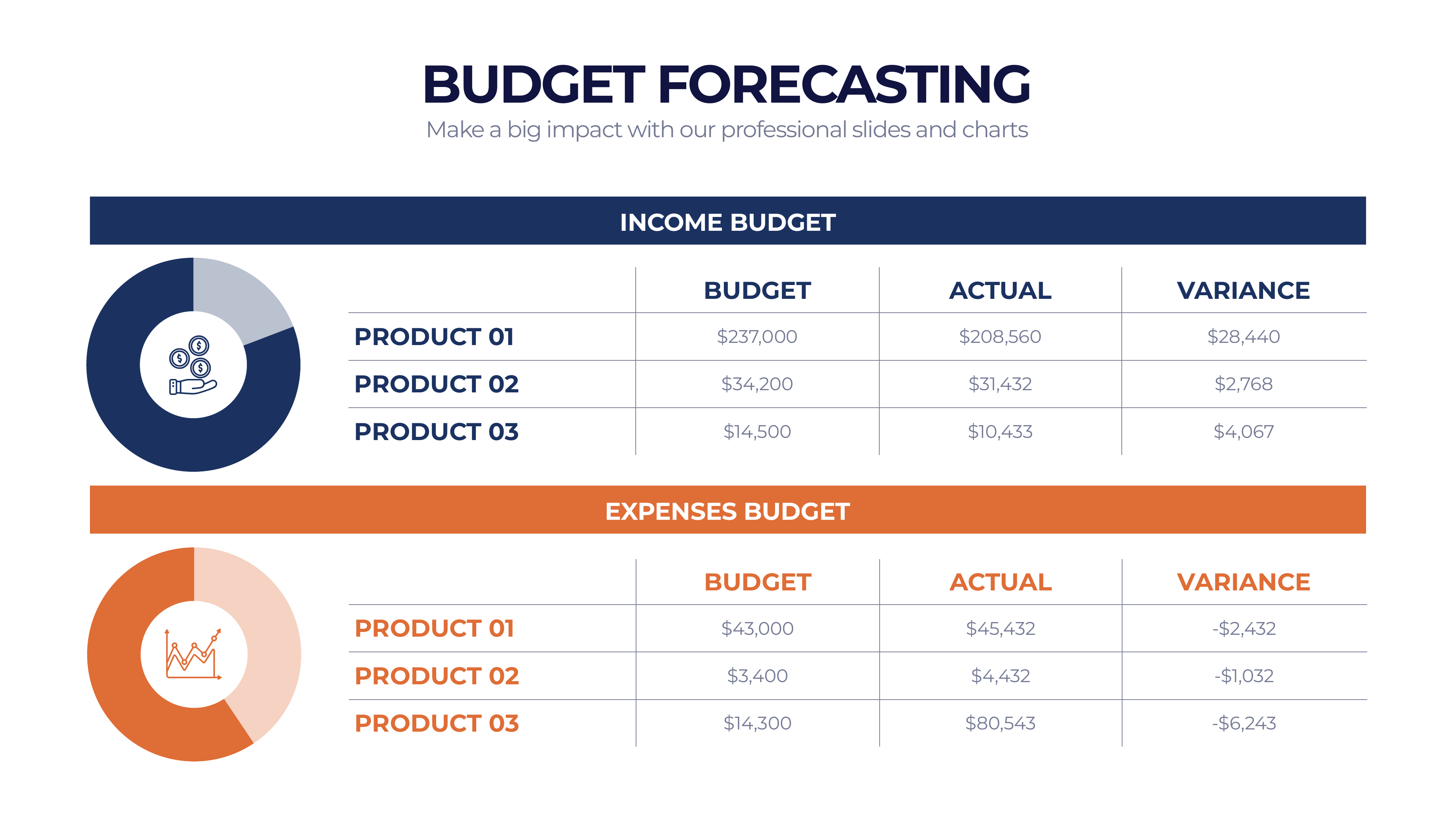

BUDGET FORECASTING
Make a big impact with our professional slides and charts

INCOME BUDGET

### Chart

| Category | Sales |
|---|---|
| 1st Qtr | 1.9 |
| 2nd Qtr | 8.0 |
|  | BUDGET | ACTUAL | VARIANCE |
| --- | --- | --- | --- |
| PRODUCT 01 | $237,000 | $208,560 | $28,440 |
| PRODUCT 02 | $34,200 | $31,432 | $2,768 |
| PRODUCT 03 | $14,500 | $10,433 | $4,067 |

EXPENSES BUDGET

### Chart

| Category | Sales |
|---|---|
| 1st Qtr | 4.1 |
| 2nd Qtr | 6.0 |
|  | BUDGET | ACTUAL | VARIANCE |
| --- | --- | --- | --- |
| PRODUCT 01 | $43,000 | $45,432 | -$2,432 |
| PRODUCT 02 | $3,400 | $4,432 | -$1,032 |
| PRODUCT 03 | $14,300 | $80,543 | -$6,243 |